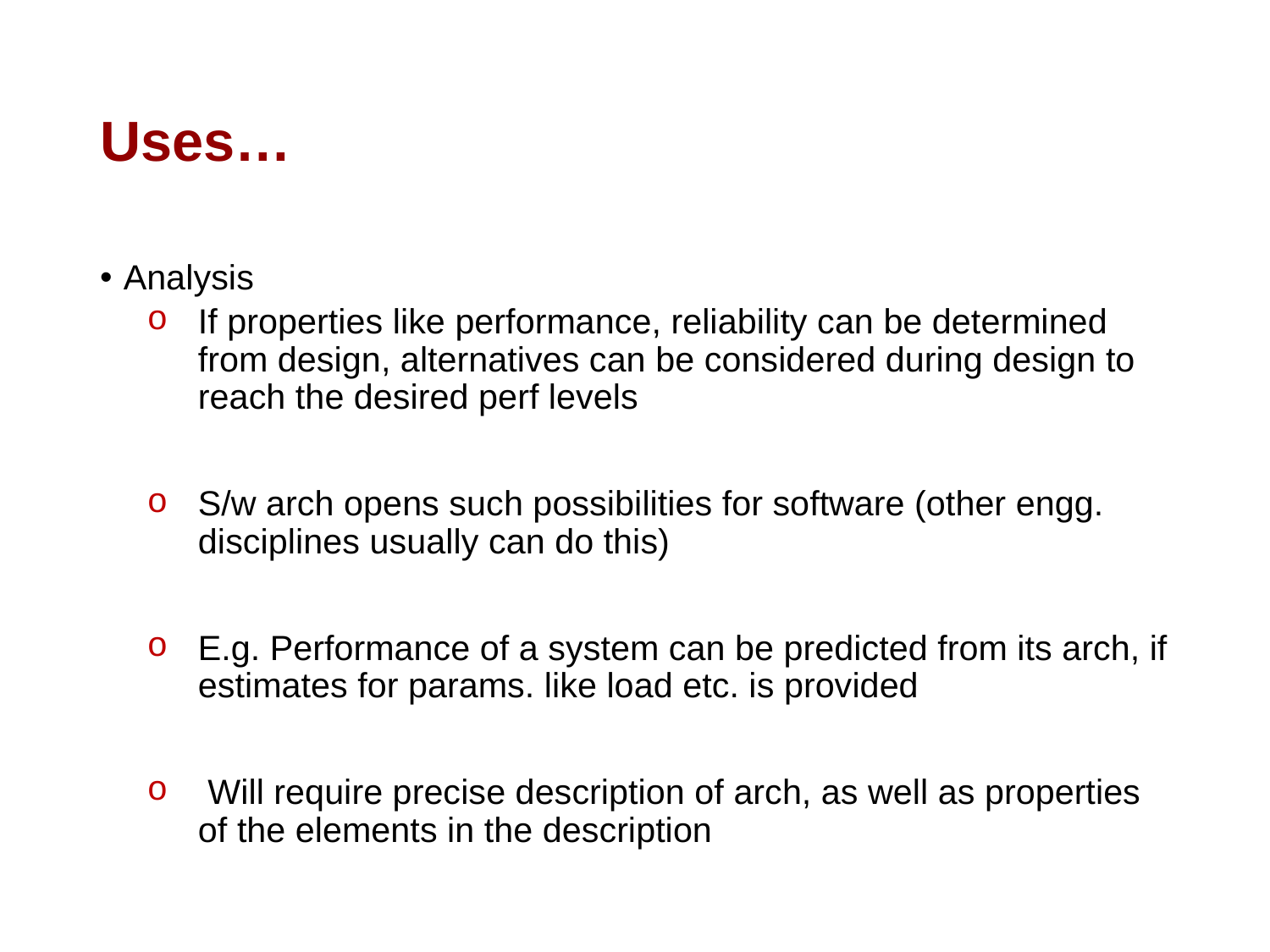

# Uses…
Analysis
If properties like performance, reliability can be determined from design, alternatives can be considered during design to reach the desired perf levels

S/w arch opens such possibilities for software (other engg. disciplines usually can do this)

E.g. Performance of a system can be predicted from its arch, if estimates for params. like load etc. is provided

 Will require precise description of arch, as well as properties of the elements in the description